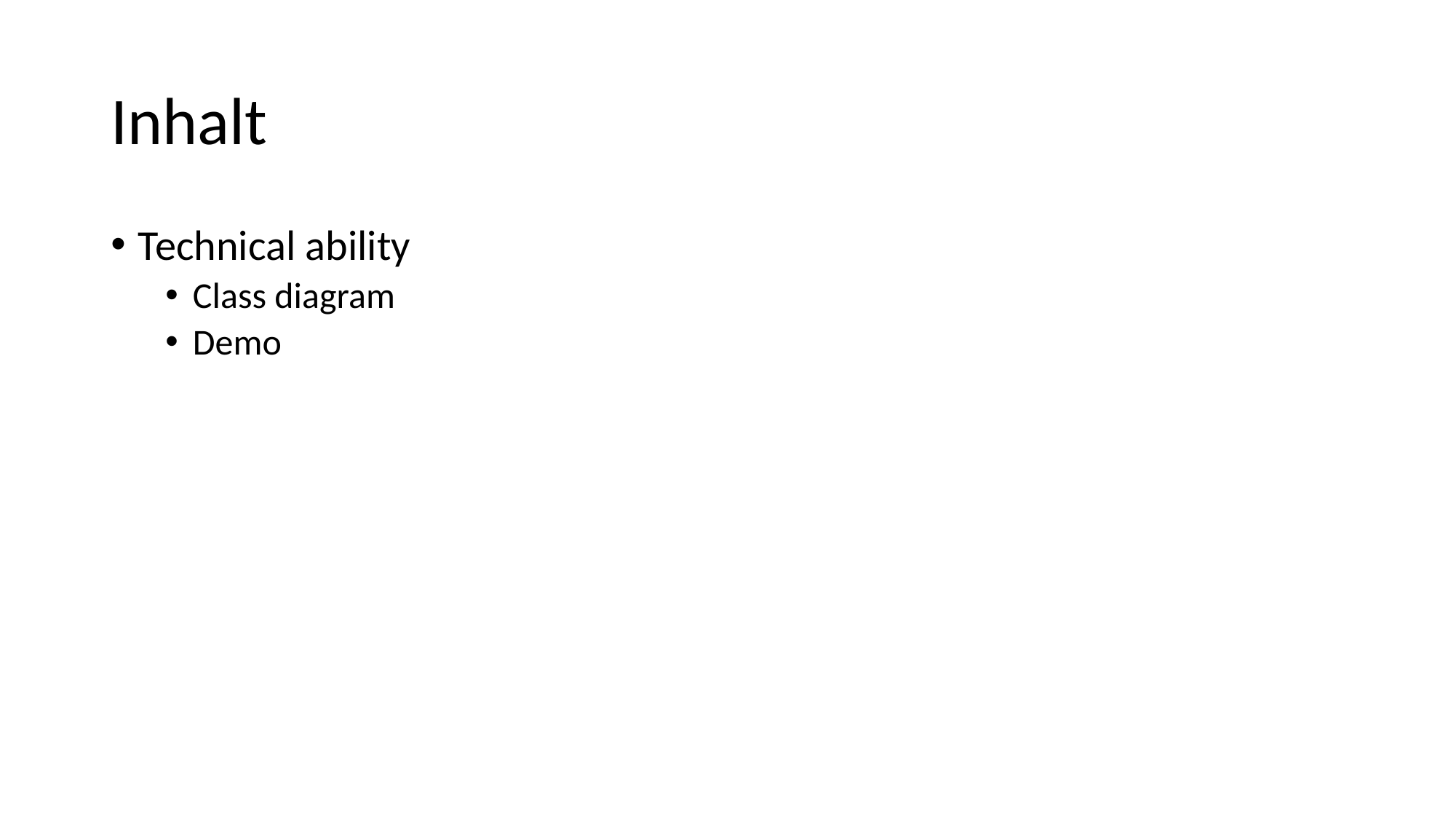

# Inhalt
Technical ability
Class diagram
Demo